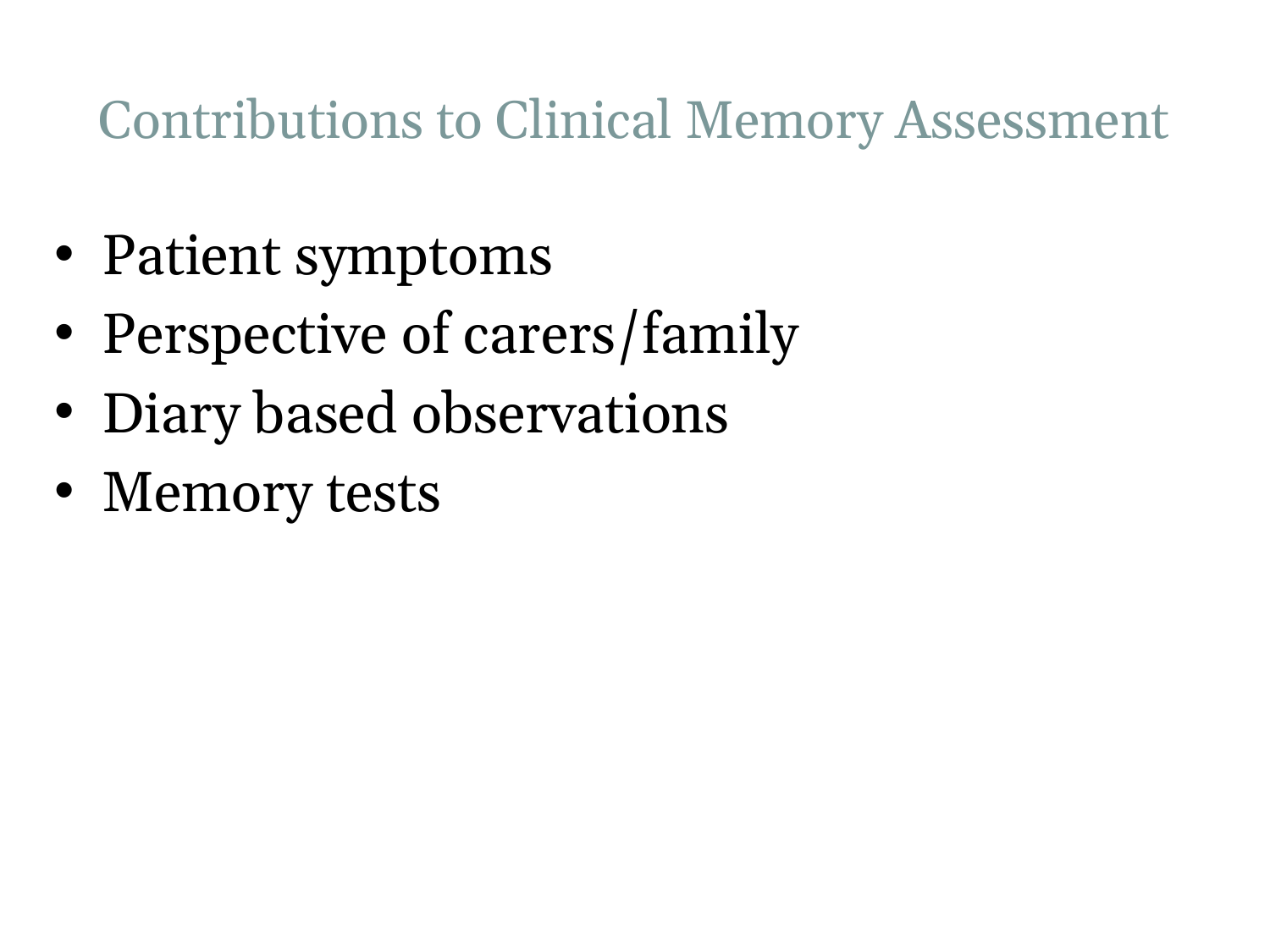

# Contributions to Clinical Memory Assessment
Patient symptoms
Perspective of carers/family
Diary based observations
Memory tests